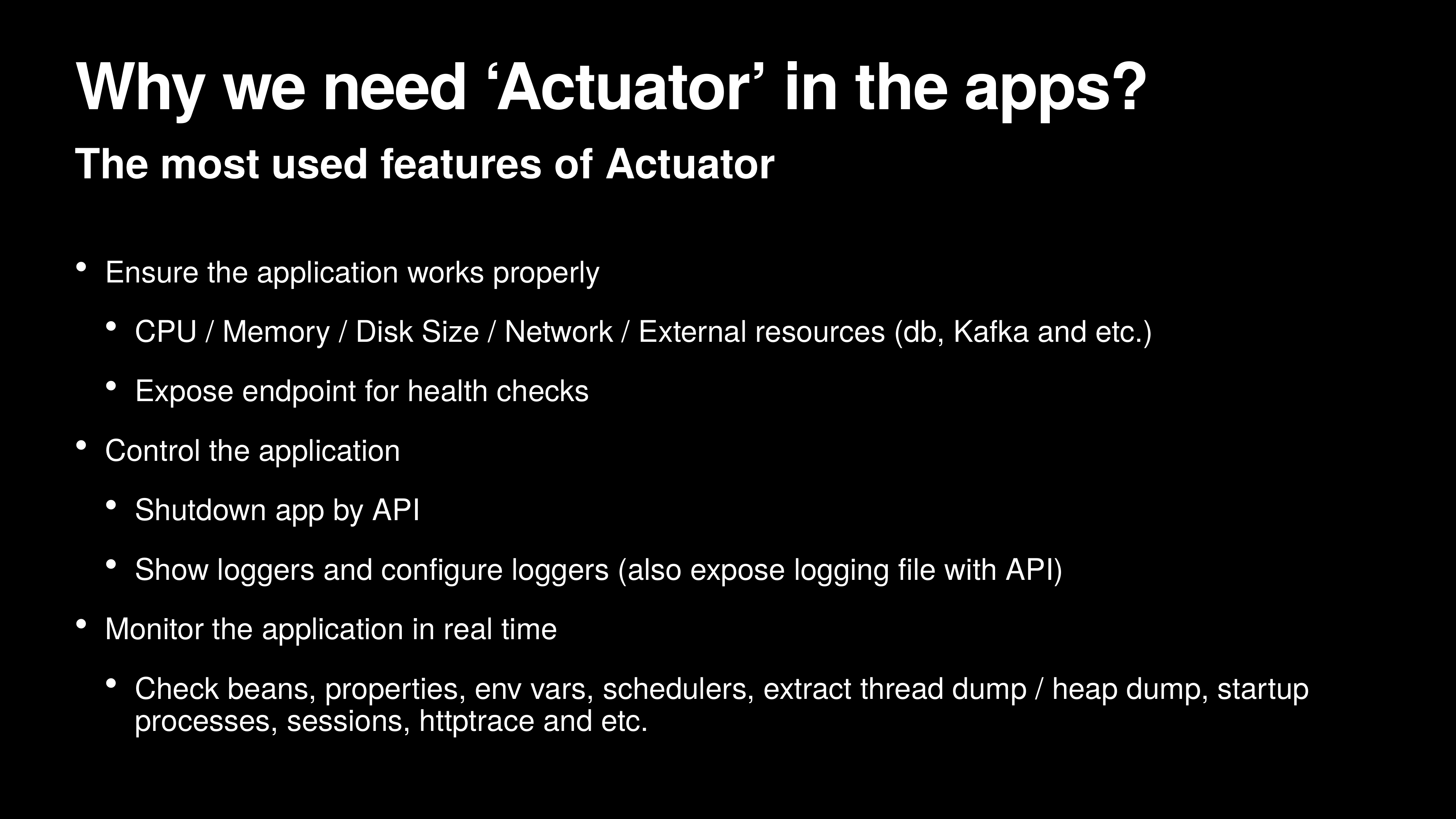

# Why we need ‘Actuator’ in the apps?
The most used features of Actuator
Ensure the application works properly
CPU / Memory / Disk Size / Network / External resources (db, Kafka and etc.)
Expose endpoint for health checks
Control the application
Shutdown app by API
Show loggers and configure loggers (also expose logging file with API)
Monitor the application in real time
Check beans, properties, env vars, schedulers, extract thread dump / heap dump, startup processes, sessions, httptrace and etc.
4